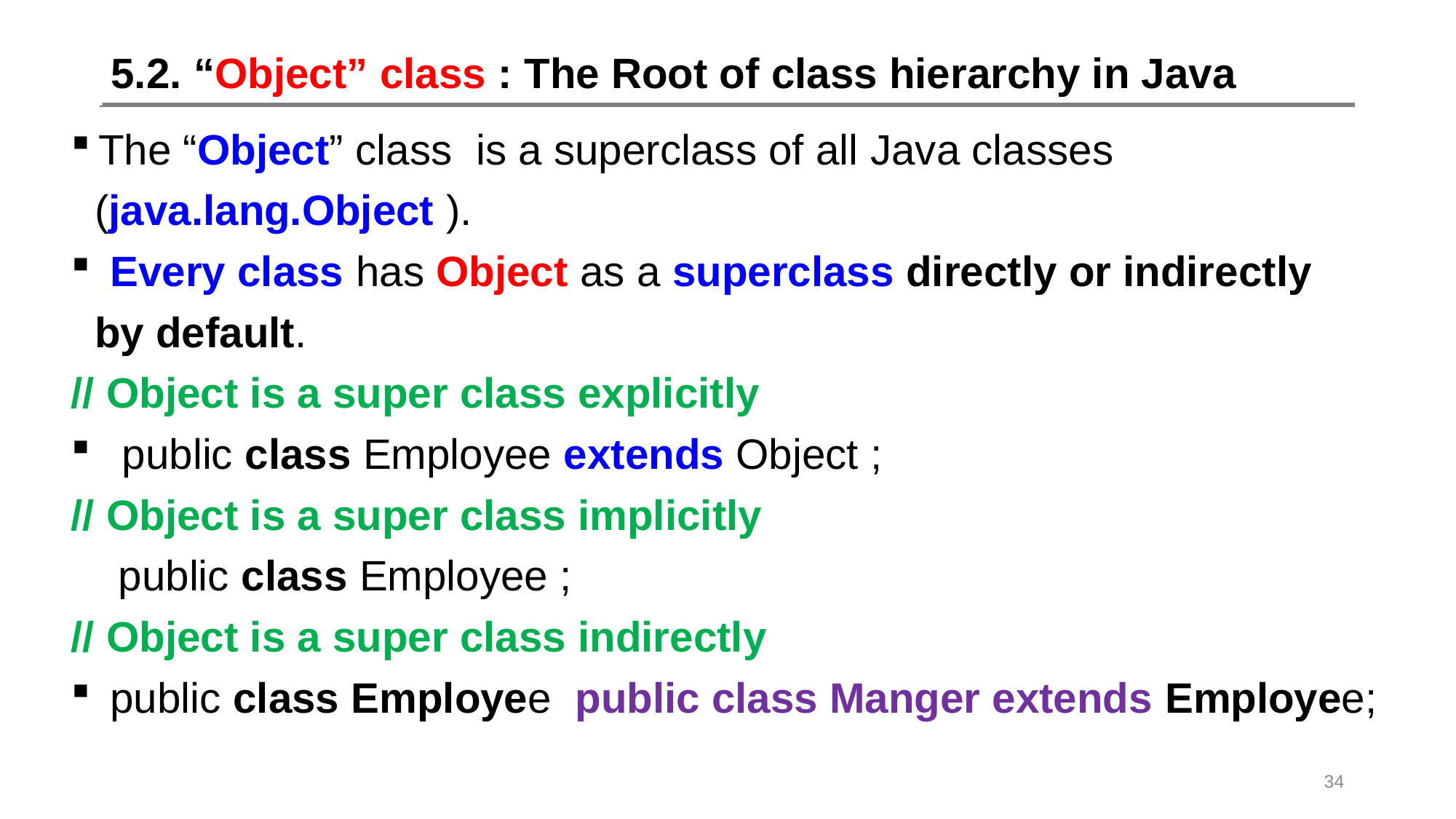

# 5.2. “Object” class : The Root of class hierarchy in Java
The “Object” class  is a superclass of all Java classes
  (java.lang.Object ).
 Every class has Object as a superclass directly or indirectly
  by default.
// Object is a super class explicitly
  public class Employee extends Object ;
// Object is a super class implicitly
    public class Employee ;
// Object is a super class indirectly
 public class Employee  public class Manger extends Employee;
34